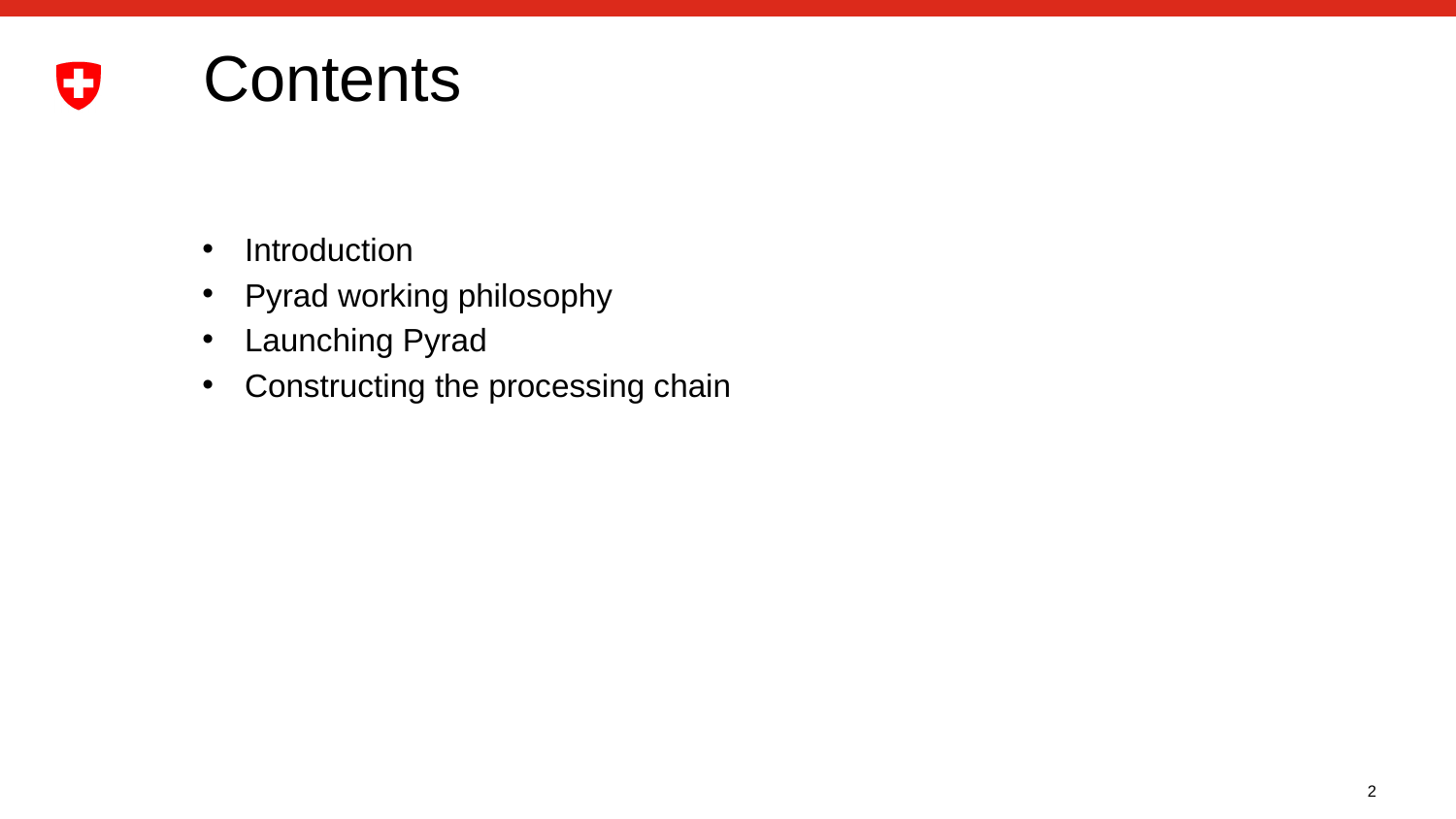

# Contents
Introduction
Pyrad working philosophy
Launching Pyrad
Constructing the processing chain